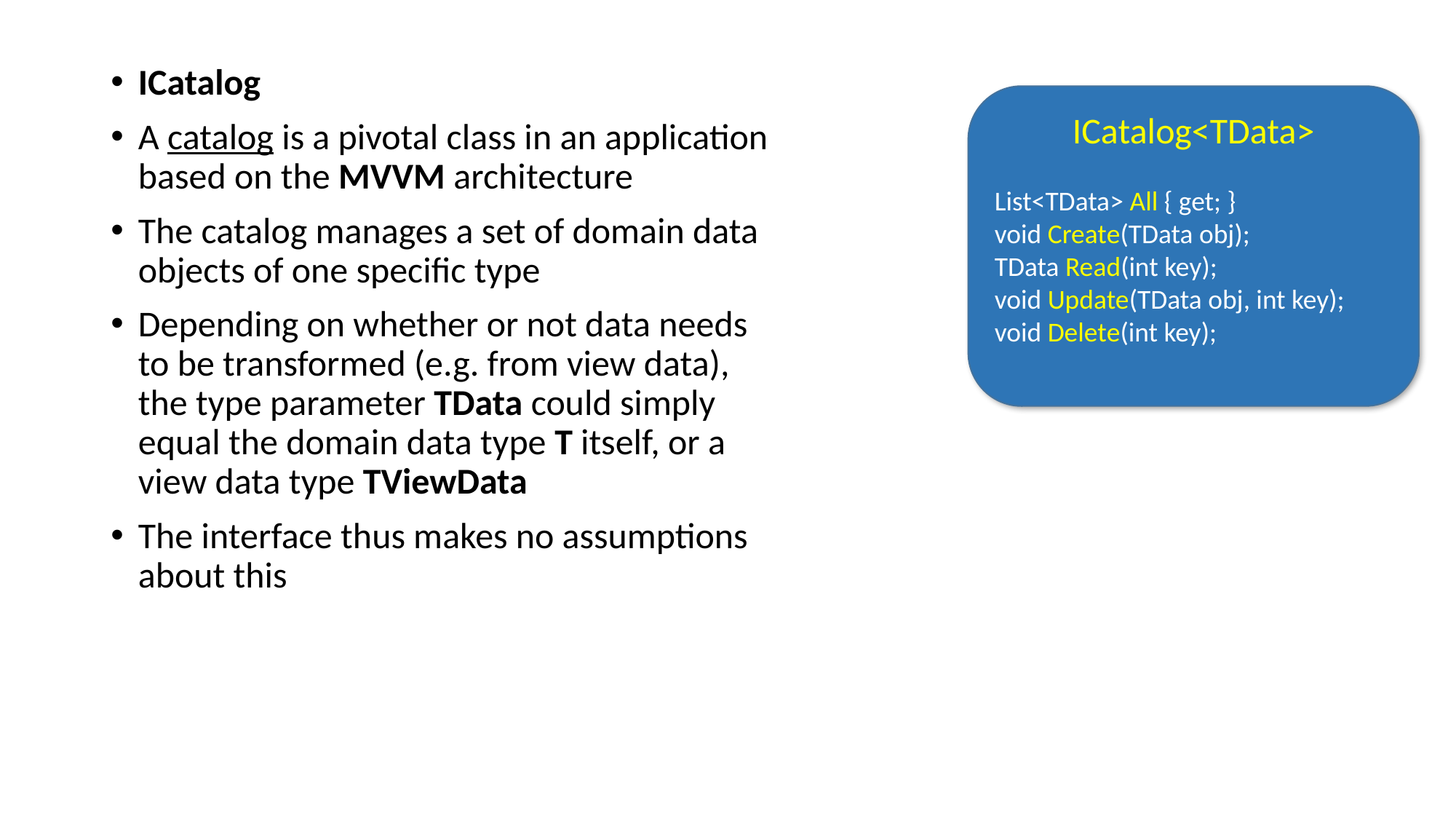

ICatalog
A catalog is a pivotal class in an application based on the MVVM architecture
The catalog manages a set of domain data objects of one specific type
Depending on whether or not data needs to be transformed (e.g. from view data), the type parameter TData could simply equal the domain data type T itself, or a view data type TViewData
The interface thus makes no assumptions about this
ICatalog<TData>

List<TData> All { get; }
void Create(TData obj);
TData Read(int key);
void Update(TData obj, int key);
void Delete(int key);